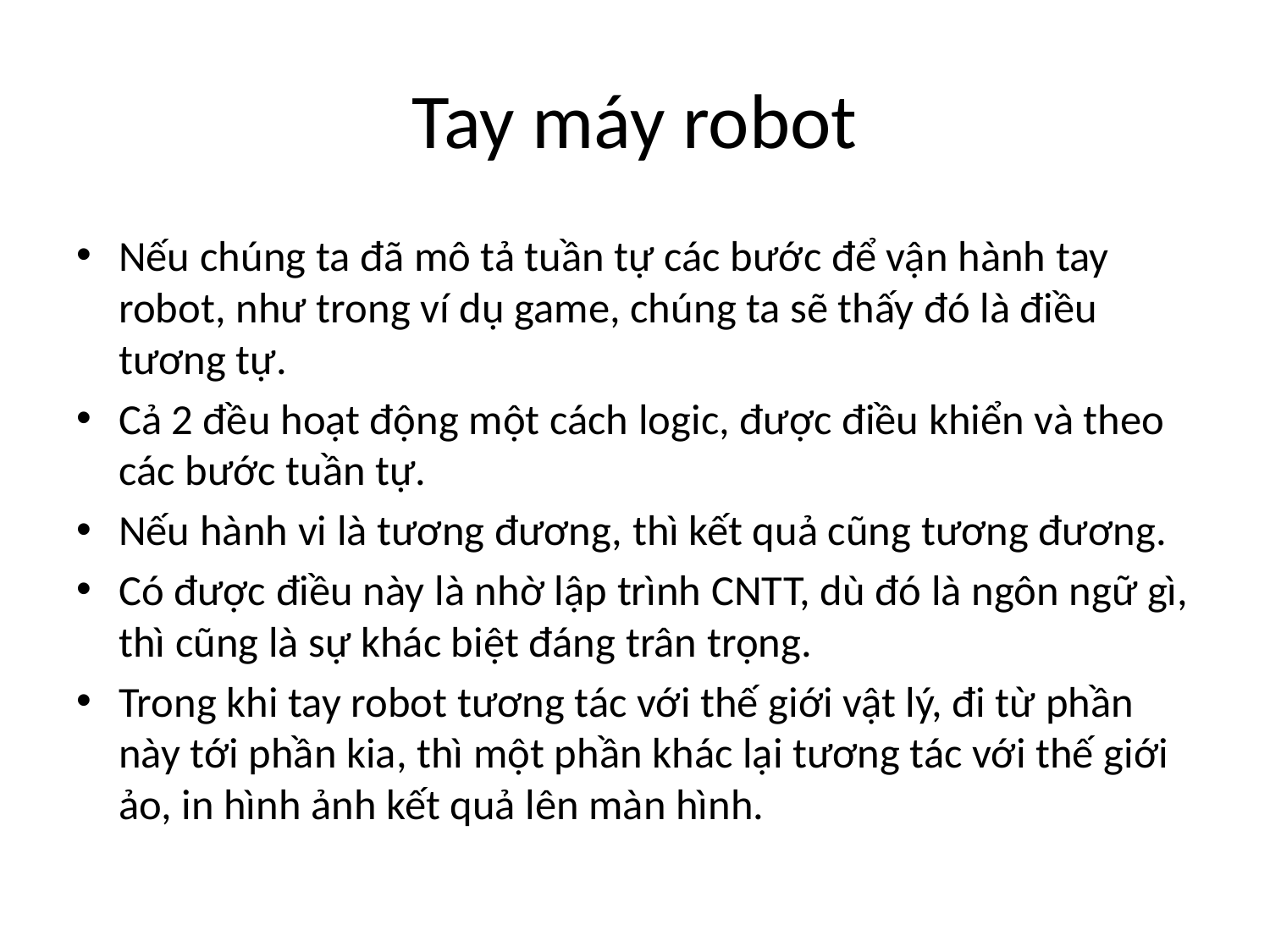

# Tay máy robot
Nếu chúng ta đã mô tả tuần tự các bước để vận hành tay robot, như trong ví dụ game, chúng ta sẽ thấy đó là điều tương tự.
Cả 2 đều hoạt động một cách logic, được điều khiển và theo các bước tuần tự.
Nếu hành vi là tương đương, thì kết quả cũng tương đương.
Có được điều này là nhờ lập trình CNTT, dù đó là ngôn ngữ gì, thì cũng là sự khác biệt đáng trân trọng.
Trong khi tay robot tương tác với thế giới vật lý, đi từ phần này tới phần kia, thì một phần khác lại tương tác với thế giới ảo, in hình ảnh kết quả lên màn hình.